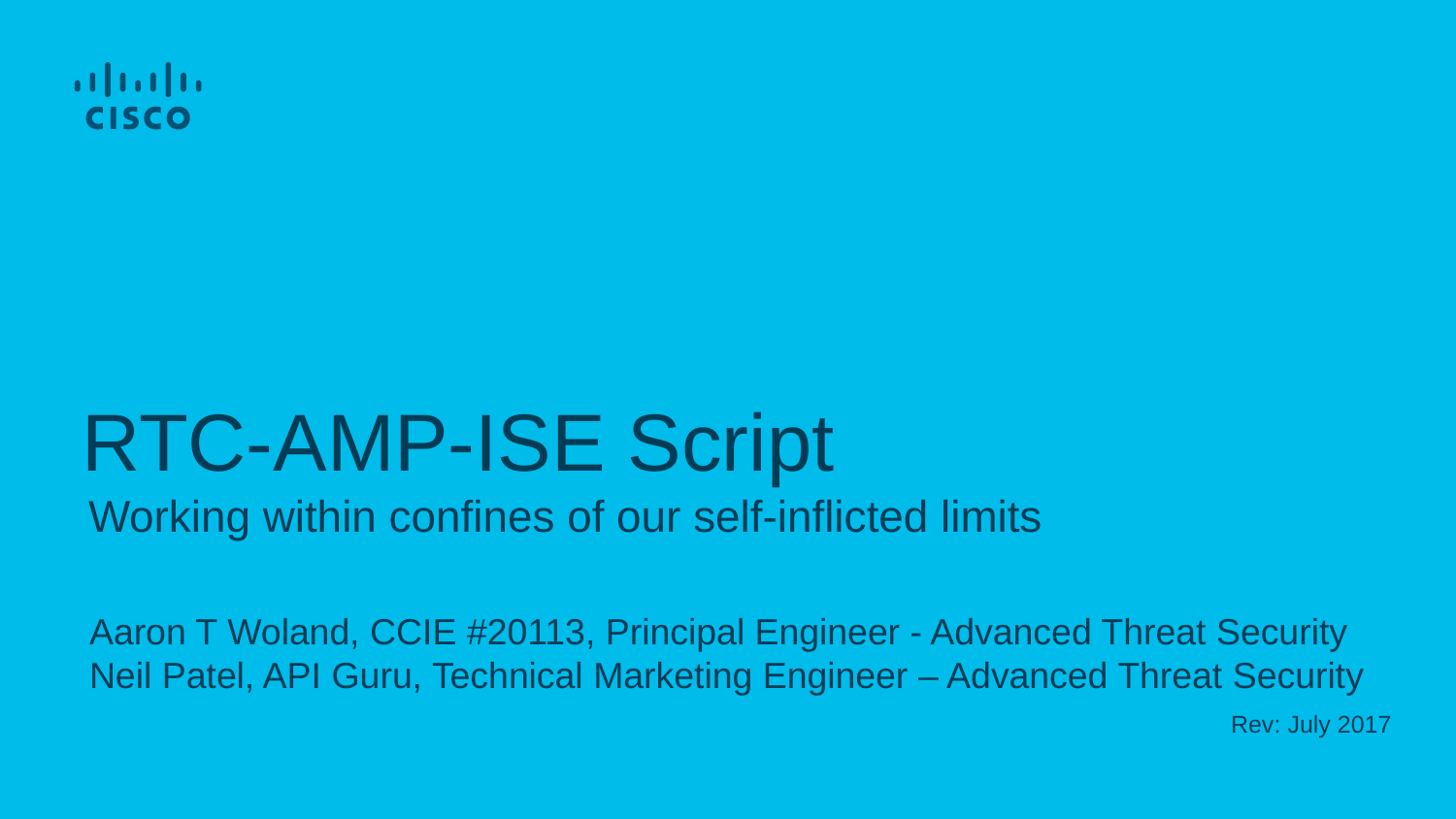

# RTC-AMP-ISE Script
Working within confines of our self-inflicted limits
Aaron T Woland, CCIE #20113, Principal Engineer - Advanced Threat Security
Neil Patel, API Guru, Technical Marketing Engineer – Advanced Threat Security

Rev: July 2017